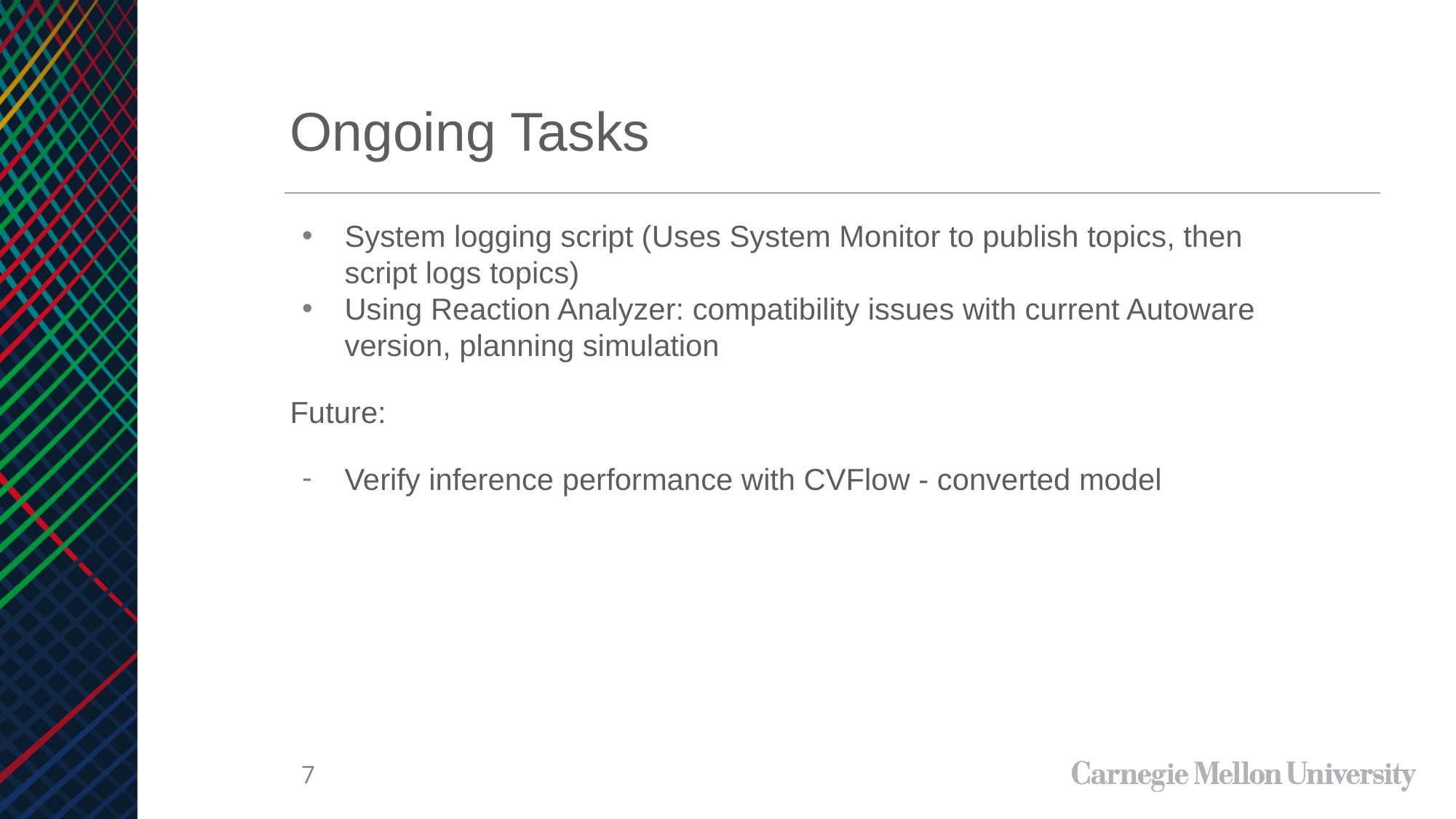

Ongoing Tasks
System logging script (Uses System Monitor to publish topics, then script logs topics)
Using Reaction Analyzer: compatibility issues with current Autoware version, planning simulation
Future:
Verify inference performance with CVFlow - converted model

7